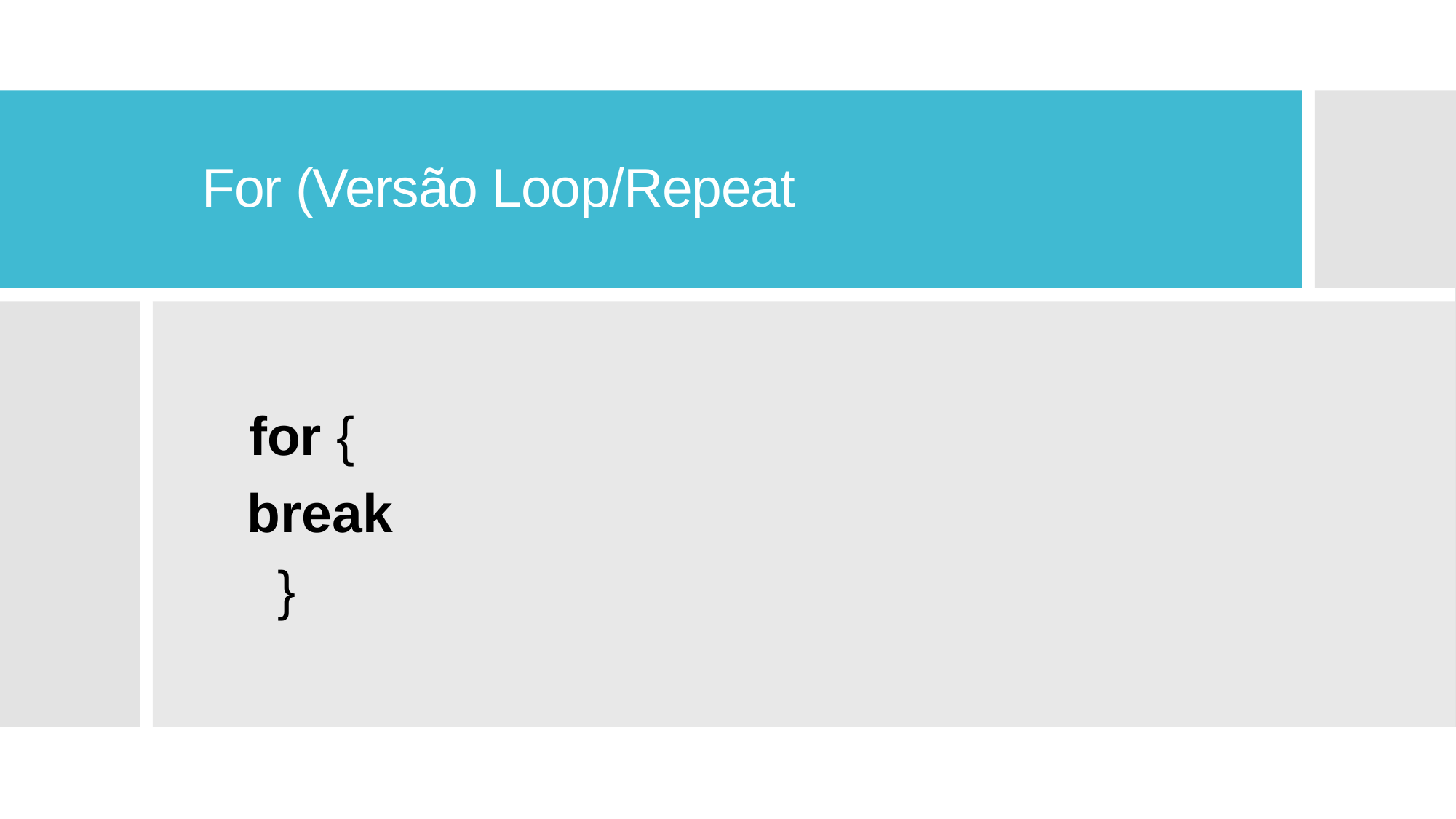

# For (Versão Loop/Repeat

    for {
   break
     }